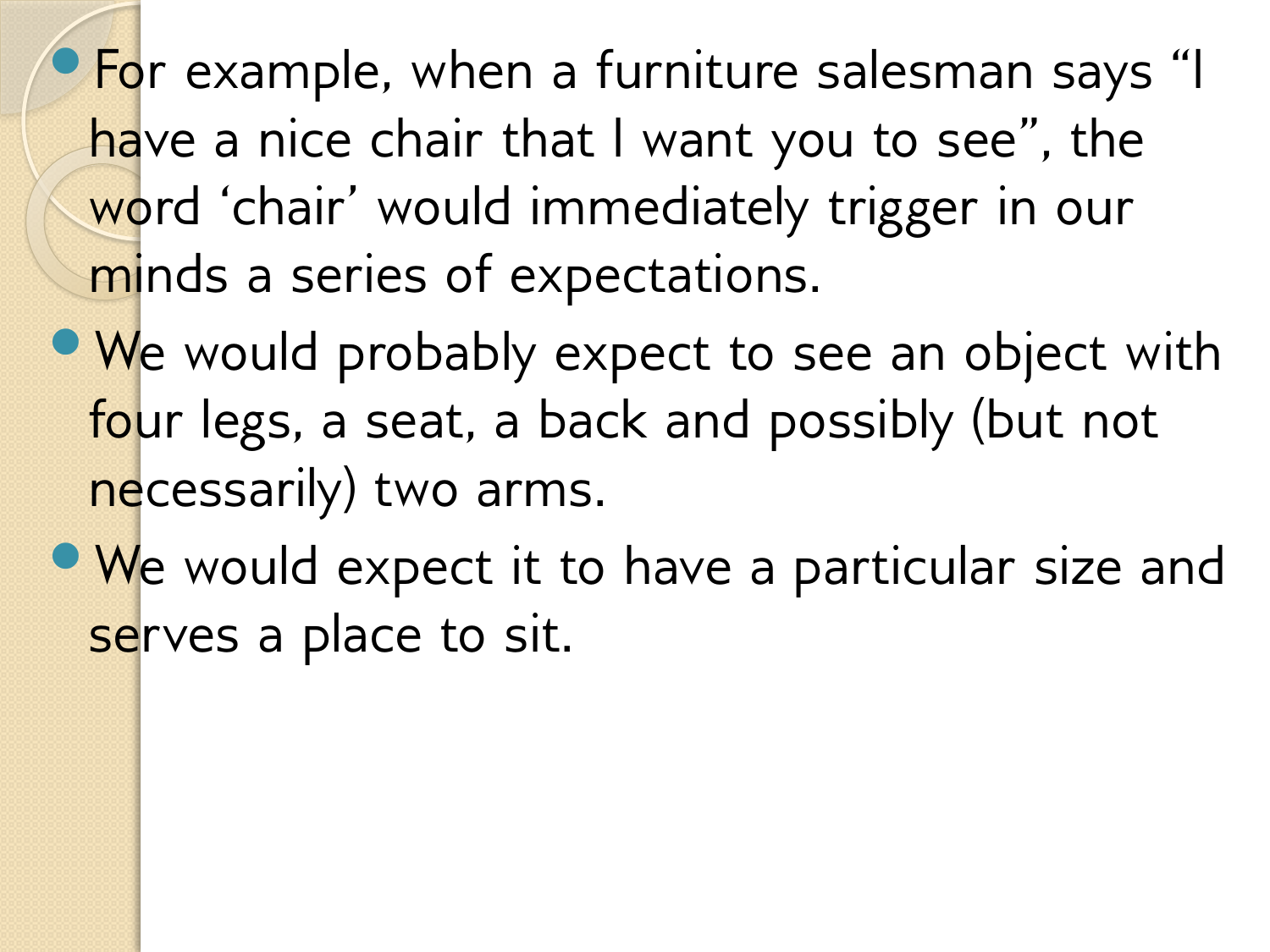

For example, when a furniture salesman says “I have a nice chair that I want you to see”, the word ‘chair’ would immediately trigger in our minds a series of expectations.
We would probably expect to see an object with four legs, a seat, a back and possibly (but not necessarily) two arms.
We would expect it to have a particular size and serves a place to sit.